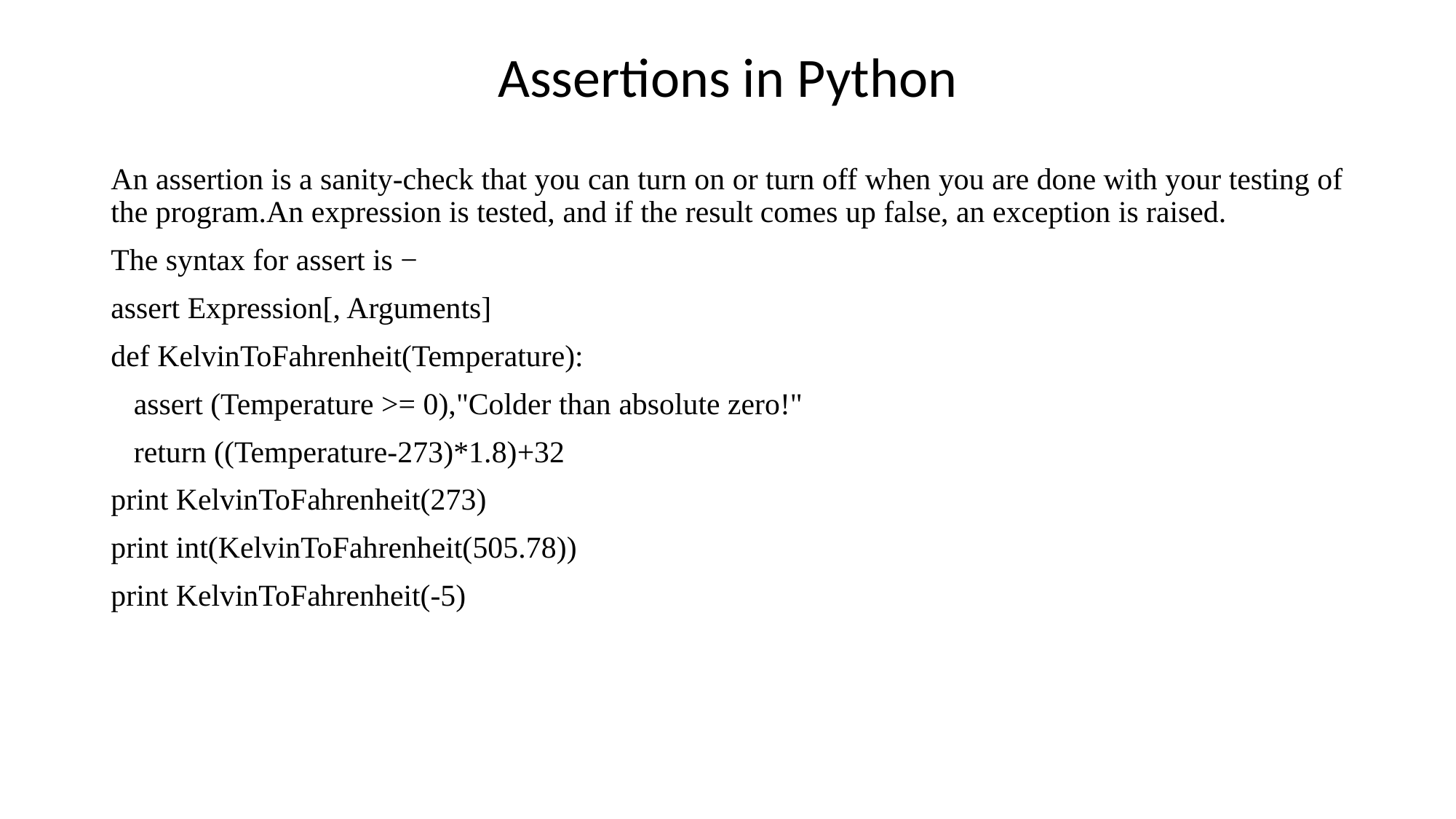

# Assertions in Python
An assertion is a sanity-check that you can turn on or turn off when you are done with your testing of the program.An expression is tested, and if the result comes up false, an exception is raised.
The syntax for assert is −
assert Expression[, Arguments]
def KelvinToFahrenheit(Temperature):
   assert (Temperature >= 0),"Colder than absolute zero!"
   return ((Temperature-273)*1.8)+32
print KelvinToFahrenheit(273)
print int(KelvinToFahrenheit(505.78))
print KelvinToFahrenheit(-5)